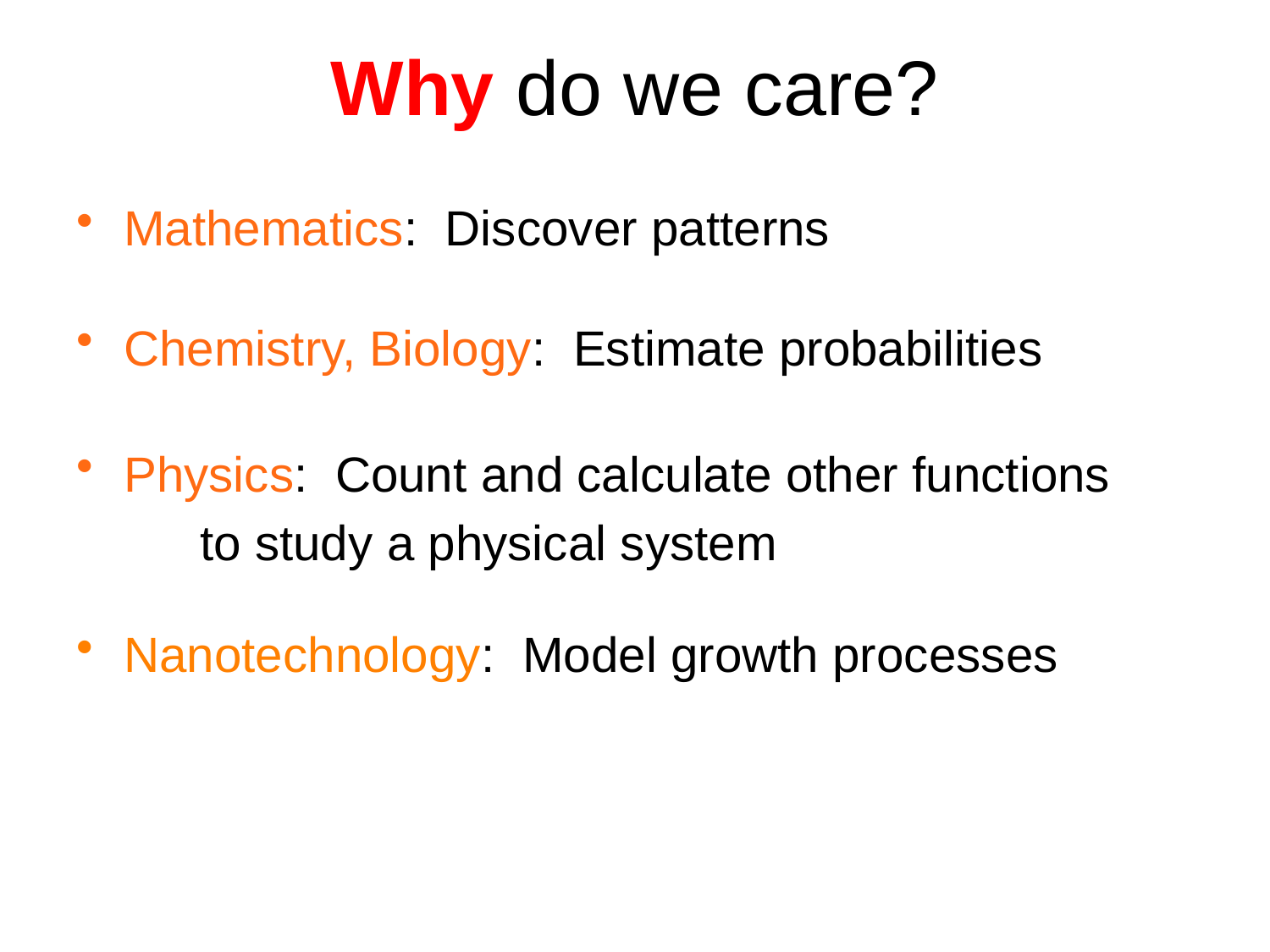

# Why do we care?
Mathematics:  Discover patterns
Chemistry, Biology:  Estimate probabilities
Physics:  Count and calculate other functions
         to study a physical system
Nanotechnology:  Model growth processes